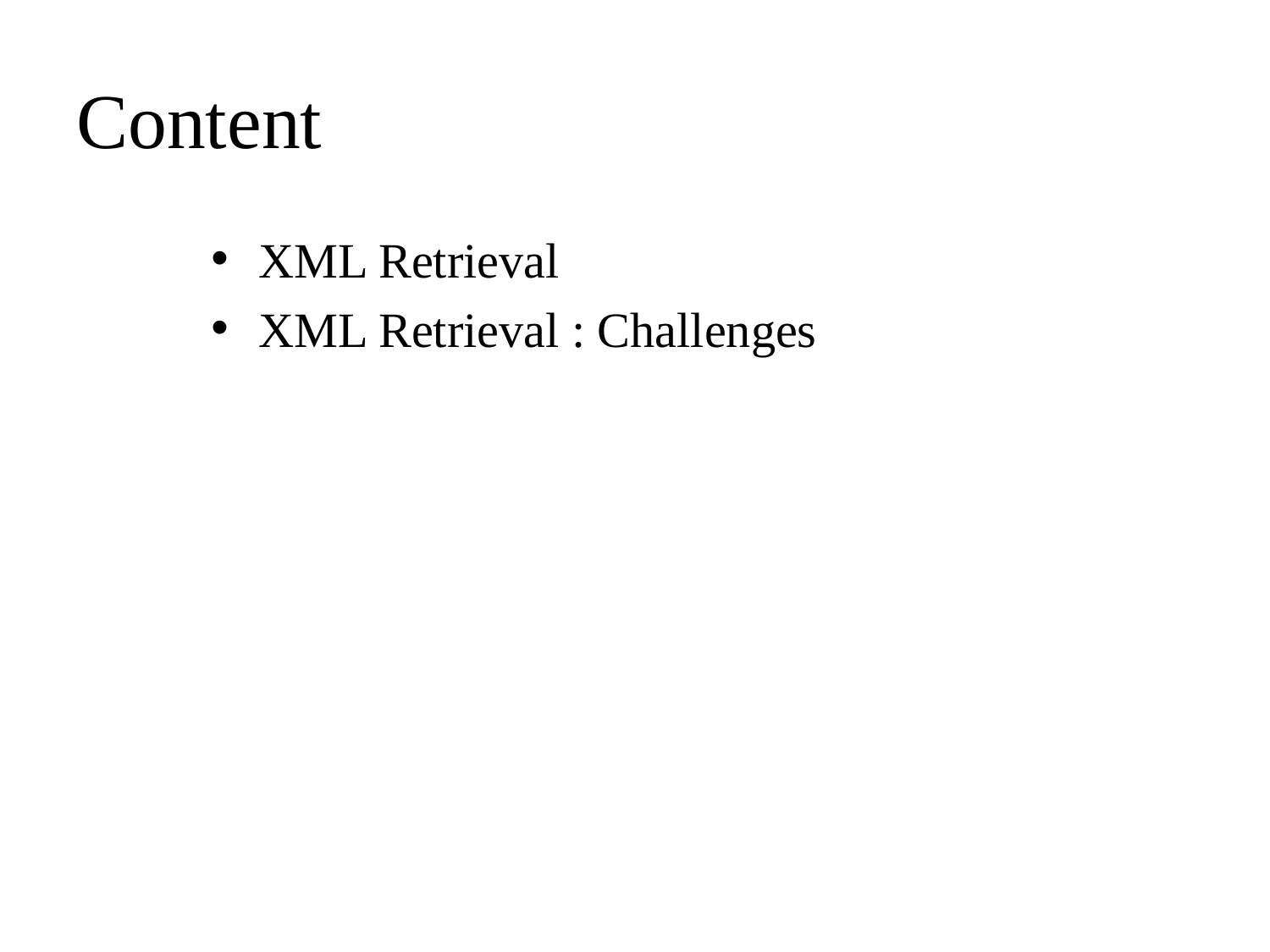

# Content
XML Retrieval
XML Retrieval : Challenges